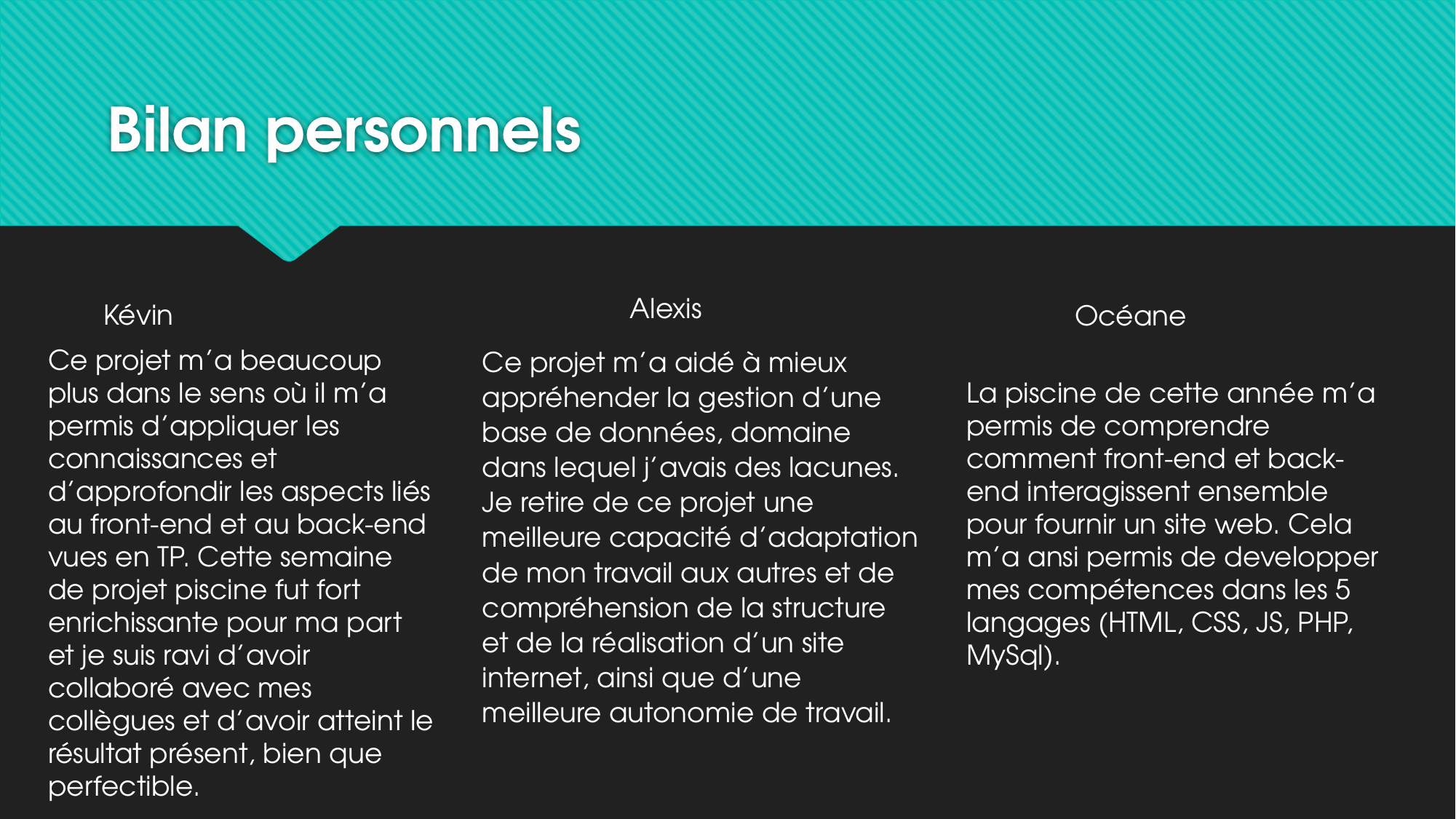

# Bilan personnels
Alexis

Kévin

Océane

Ce projet m’a beaucoup plus dans le sens où il m’a permis d’appliquer les connaissances et d’approfondir les aspects liés au front-end et au back-end vues en TP. Cette semaine de projet piscine fut fort enrichissante pour ma part et je suis ravi d’avoir collaboré avec mes collègues et d’avoir atteint le résultat présent, bien que perfectible.
Ce projet m’a aidé à mieux appréhender la gestion d’une base de données, domaine dans lequel j’avais des lacunes. Je retire de ce projet une meilleure capacité d’adaptation de mon travail aux autres et de compréhension de la structure et de la réalisation d’un site internet, ainsi que d’une meilleure autonomie de travail.
La piscine de cette année m’a permis de comprendre comment front-end et back-end interagissent ensemble pour fournir un site web. Cela m’a ansi permis de developper mes compétences dans les 5 langages (HTML, CSS, JS, PHP, MySql).